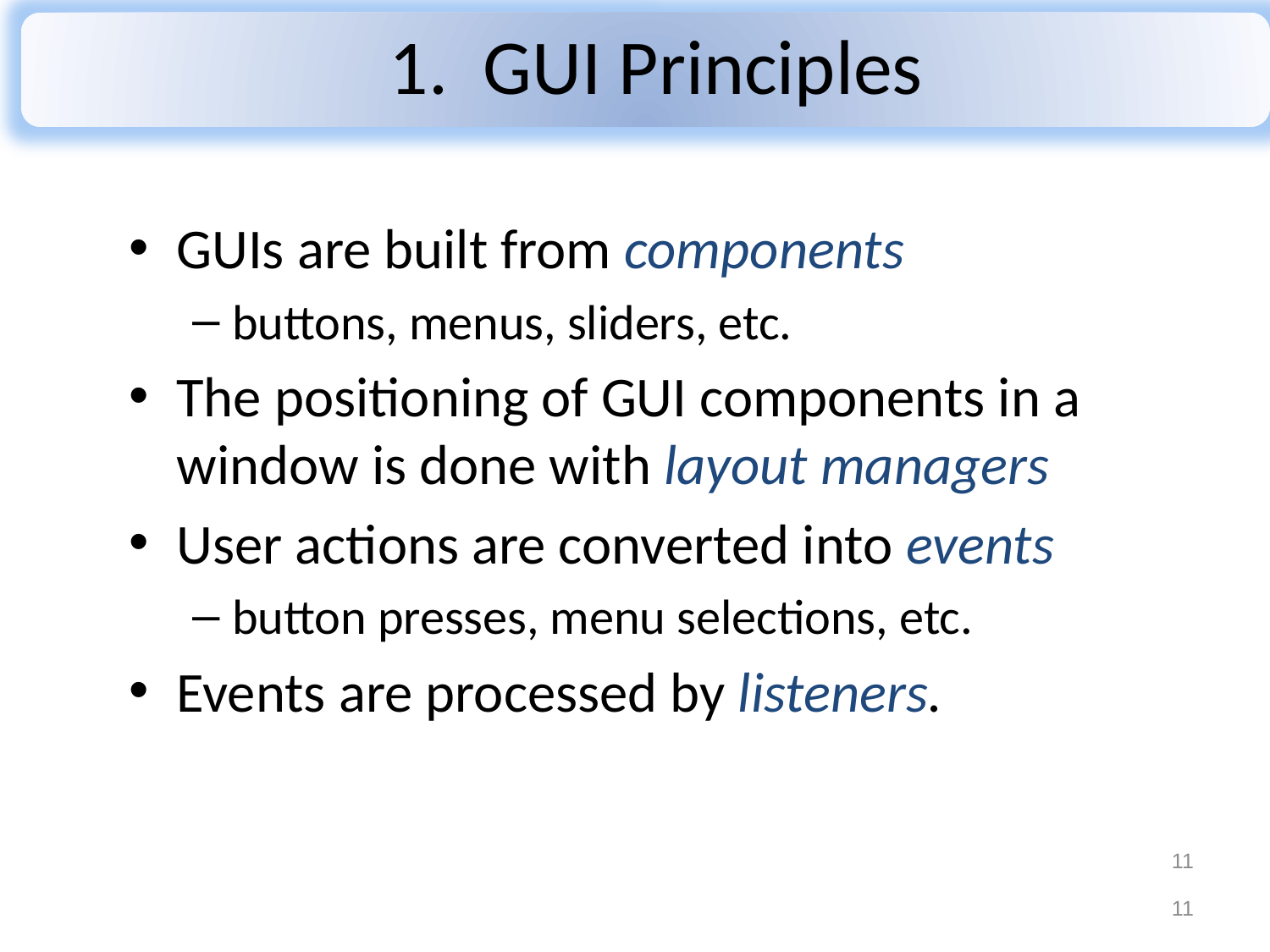

1.  GUI Principles
GUIs are built from components
buttons, menus, sliders, etc.
The positioning of GUI components in a window is done with layout managers
User actions are converted into events
button presses, menu selections, etc.
Events are processed by listeners.
11
11